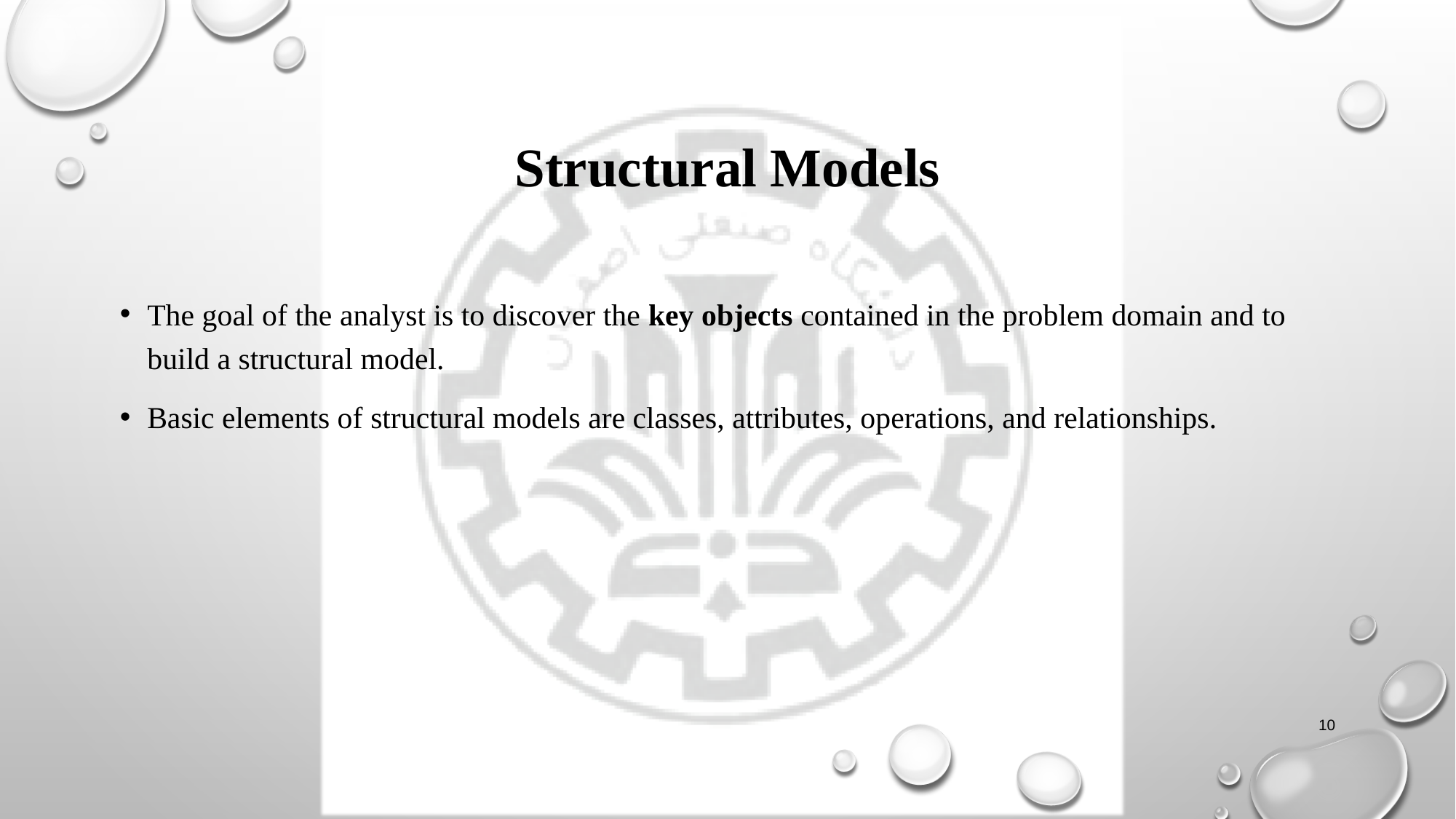

# Structural Models
The goal of the analyst is to discover the key objects contained in the problem domain and to build a structural model.
Basic elements of structural models are classes, attributes, operations, and relationships.
10